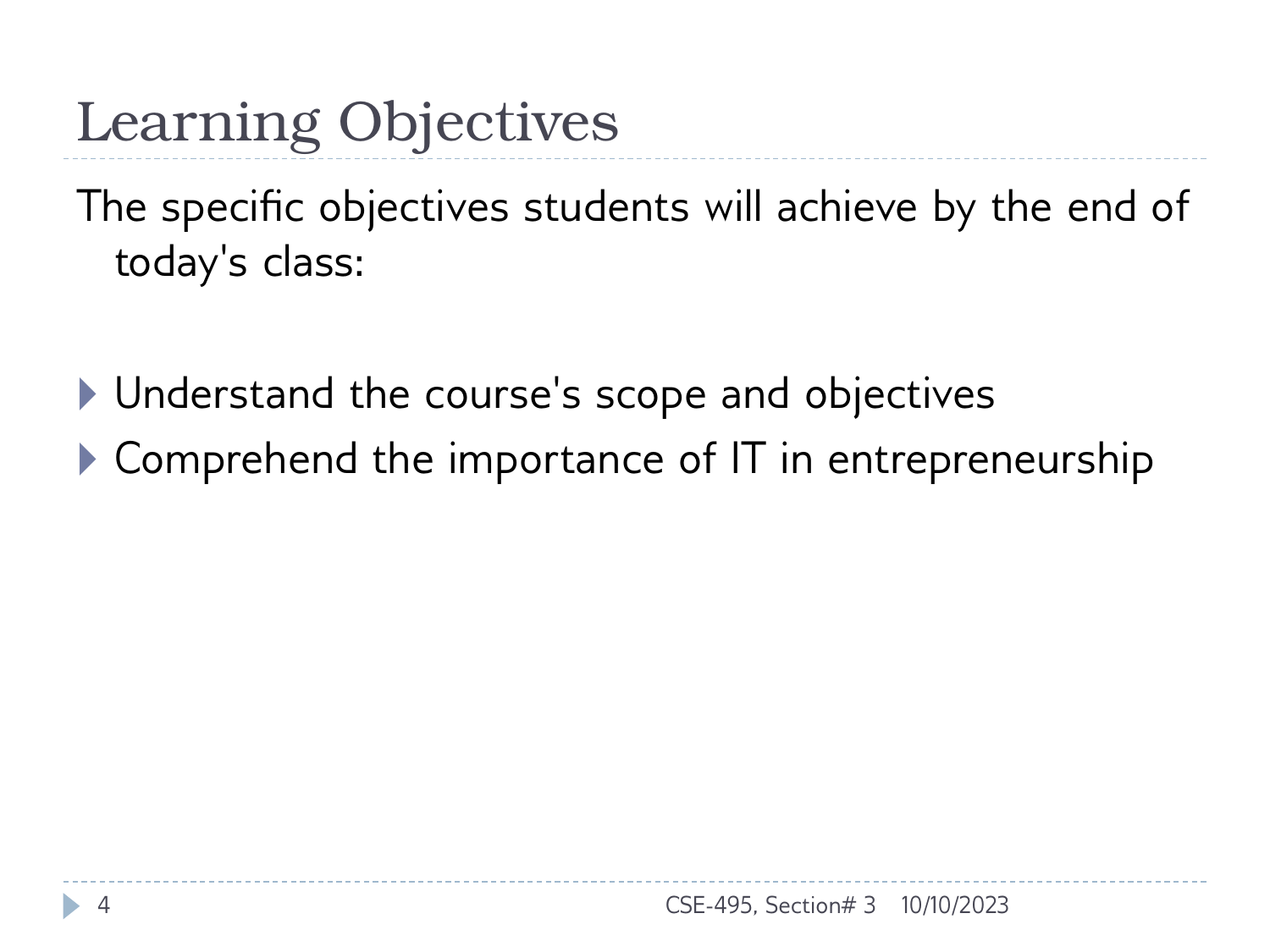

# Learning Objectives
The specific objectives students will achieve by the end of today's class:

Understand the course's scope and objectives
Comprehend the importance of IT in entrepreneurship
4
CSE-495, Section# 3
10/10/2023